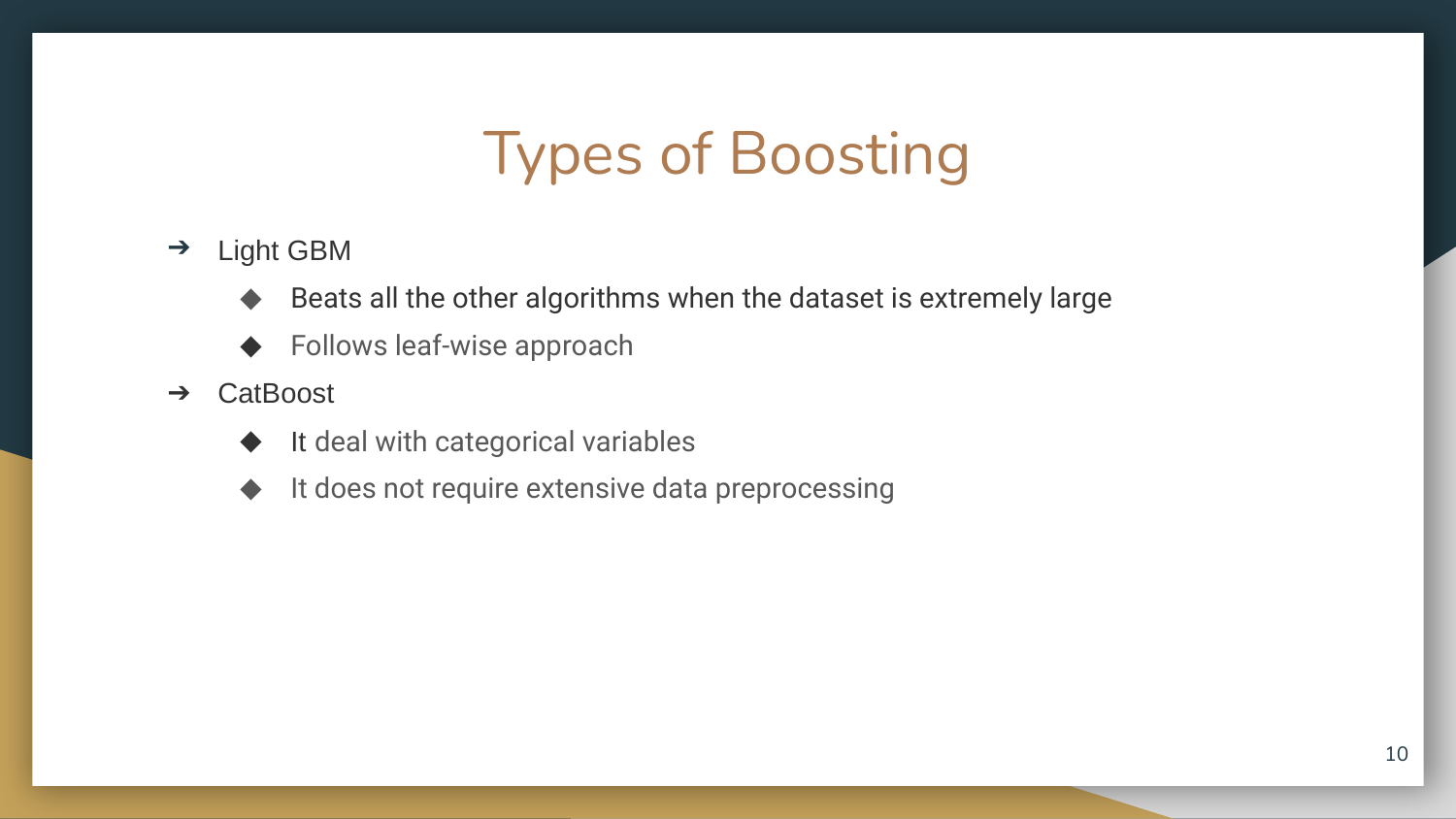

# Types of Boosting
Light GBM
Beats all the other algorithms when the dataset is extremely large
Follows leaf-wise approach
CatBoost
It deal with categorical variables
It does not require extensive data preprocessing

10